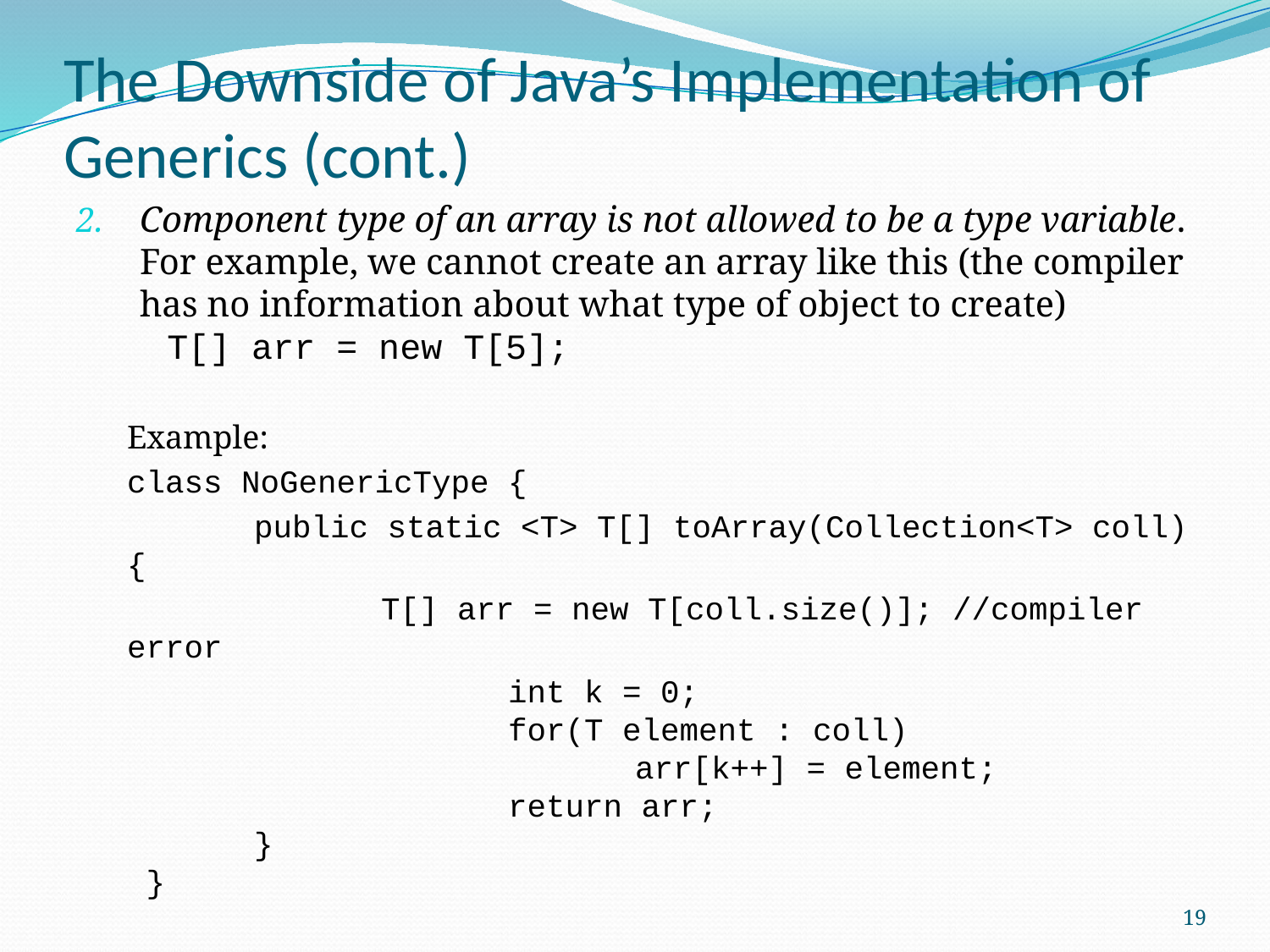

# The Downside of Java’s Implementation of Generics (cont.)
Component type of an array is not allowed to be a type variable. For example, we cannot create an array like this (the compiler has no information about what type of object to create)
   T[] arr = new T[5];

Example:
class NoGenericType {
	public static <T> T[] toArray(Collection<T> coll) {
		T[] arr = new T[coll.size()]; //compiler error
			int k = 0;
 			for(T element : coll)
 				arr[k++] = element;
 			return arr;
 	}
 }

19